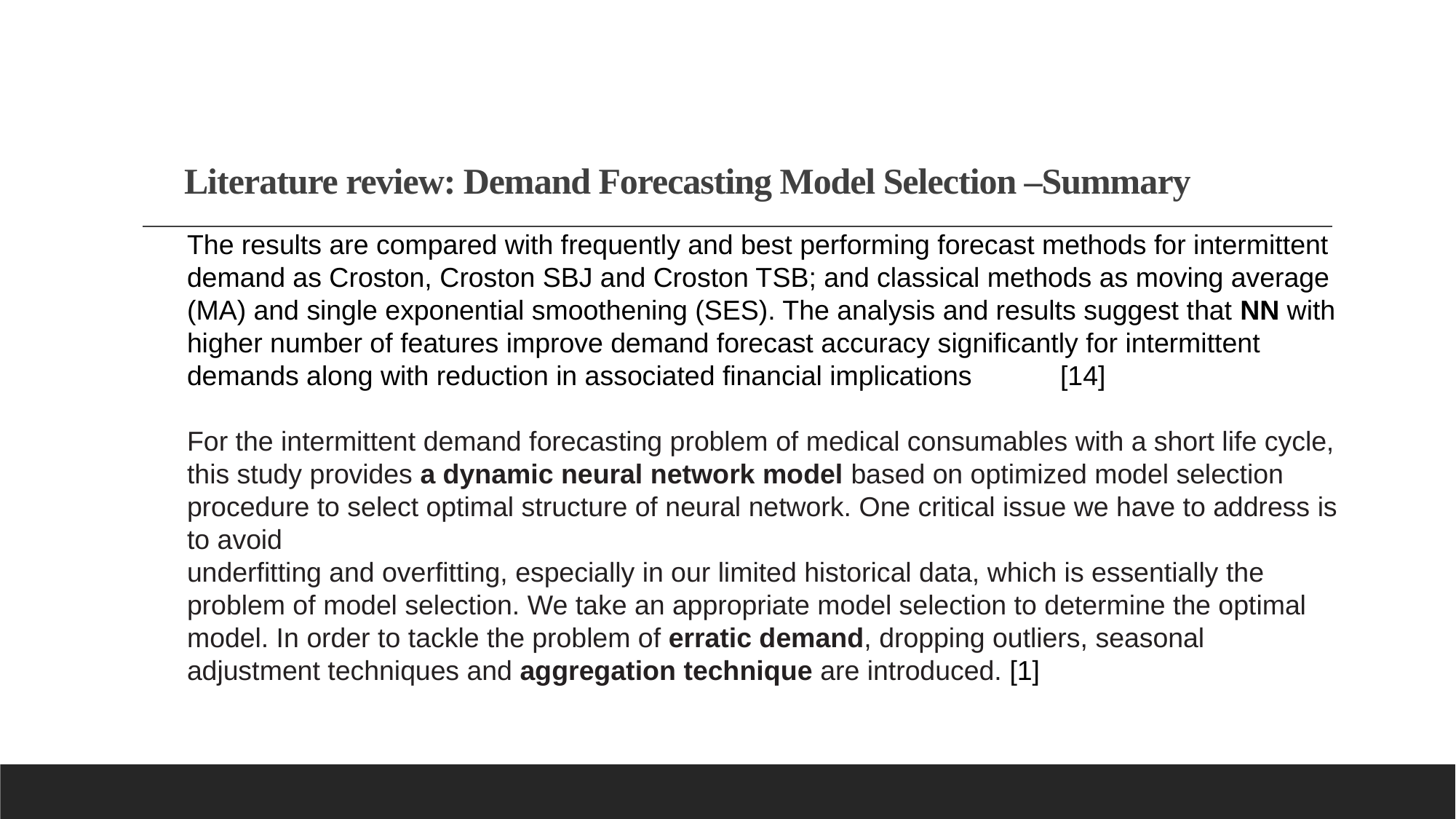

# Literature review: Demand Forecasting Model Selection –Summary
The results are compared with frequently and best performing forecast methods for intermittent demand as Croston, Croston SBJ and Croston TSB; and classical methods as moving average (MA) and single exponential smoothening (SES). The analysis and results suggest that NN with higher number of features improve demand forecast accuracy significantly for intermittent demands along with reduction in associated financial implications	[14]

For the intermittent demand forecasting problem of medical consumables with a short life cycle,
this study provides a dynamic neural network model based on optimized model selection procedure to select optimal structure of neural network. One critical issue we have to address is to avoid
underfitting and overfitting, especially in our limited historical data, which is essentially the problem of model selection. We take an appropriate model selection to determine the optimal model. In order to tackle the problem of erratic demand, dropping outliers, seasonal adjustment techniques and aggregation technique are introduced. [1]